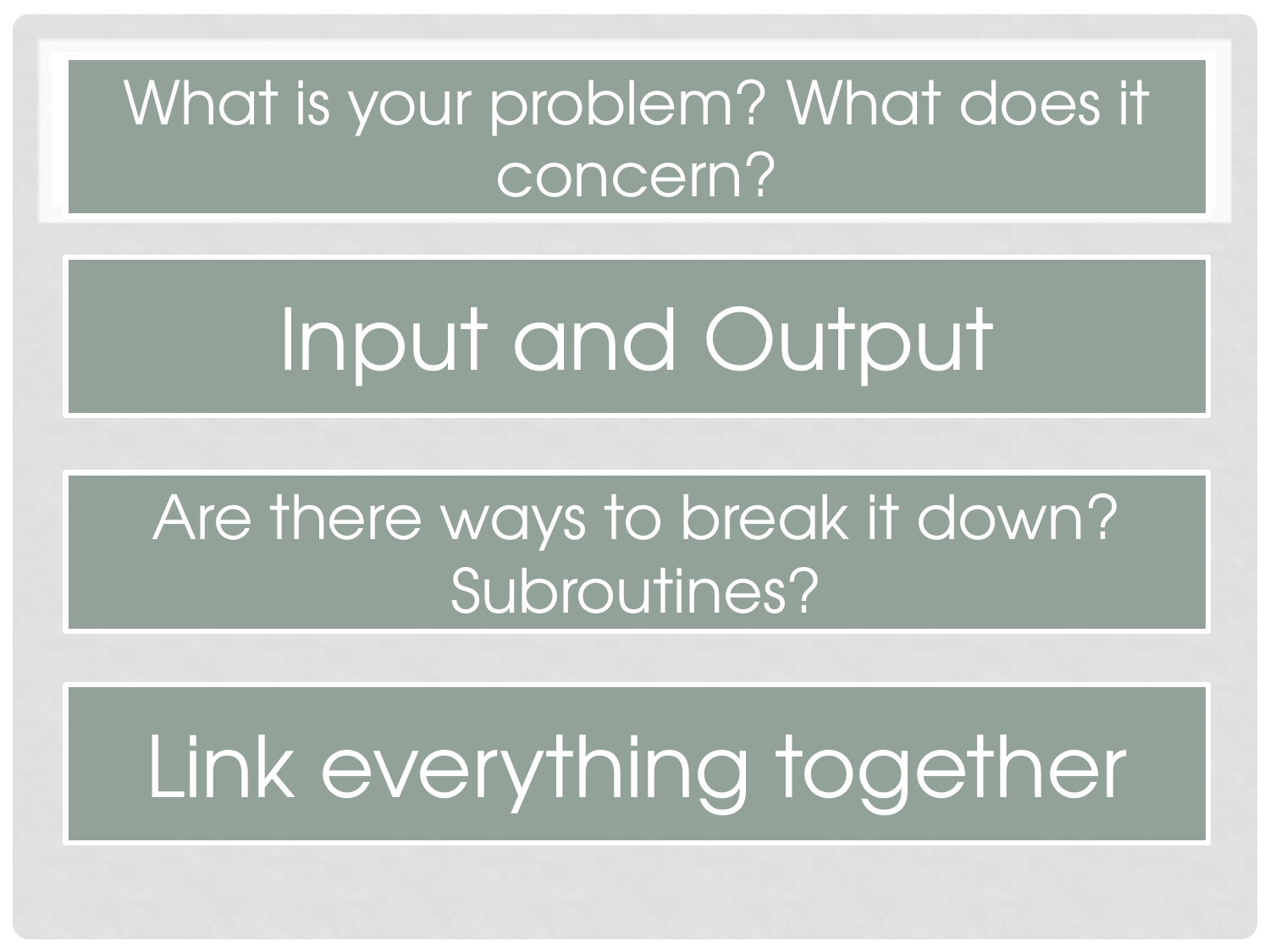

# What is your problem? What does it concern?
Input and Output
Are there ways to break it down? Subroutines?
Link everything together